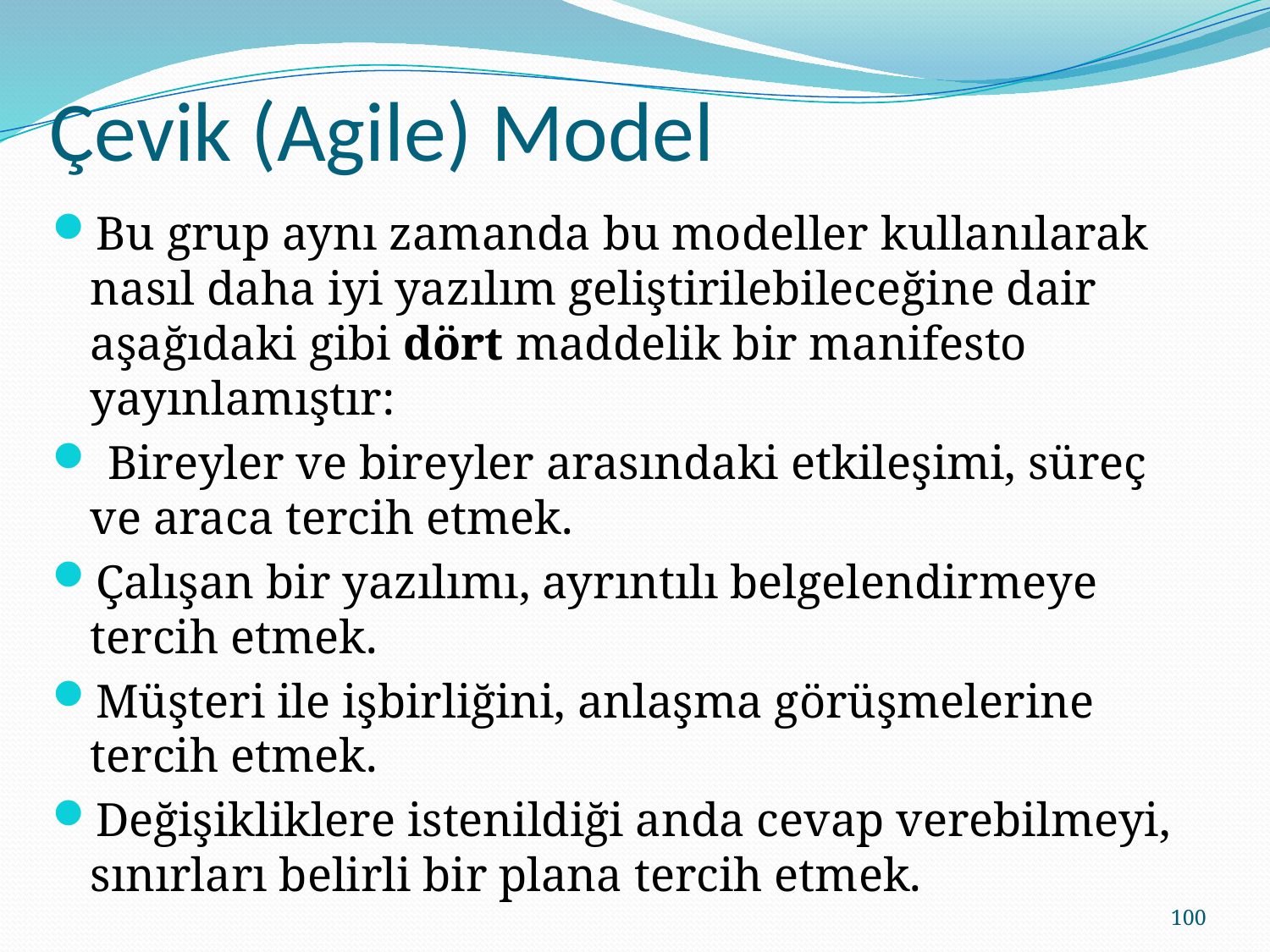

# Çevik (Agile) Model
Bu grup aynı zamanda bu modeller kullanılarak nasıl daha iyi yazılım geliştirilebileceğine dair aşağıdaki gibi dört maddelik bir manifesto yayınlamıştır:
 Bireyler ve bireyler arasındaki etkileşimi, süreç ve araca tercih etmek.
Çalışan bir yazılımı, ayrıntılı belgelendirmeye tercih etmek.
Müşteri ile işbirliğini, anlaşma görüşmelerine tercih etmek.
Değişikliklere istenildiği anda cevap verebilmeyi, sınırları belirli bir plana tercih etmek.

100